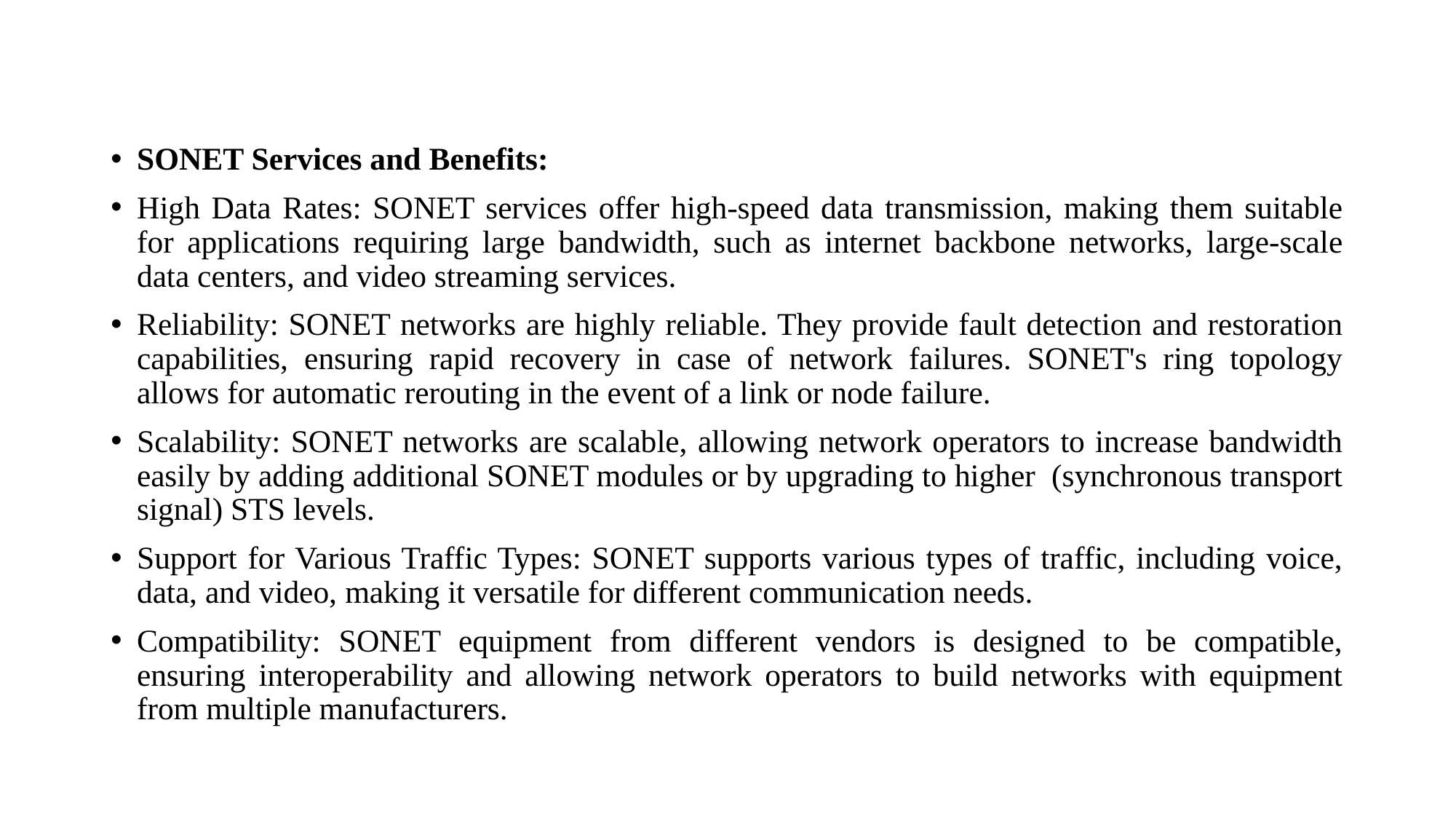

#
SONET Services and Benefits:
High Data Rates: SONET services offer high-speed data transmission, making them suitable for applications requiring large bandwidth, such as internet backbone networks, large-scale data centers, and video streaming services.
Reliability: SONET networks are highly reliable. They provide fault detection and restoration capabilities, ensuring rapid recovery in case of network failures. SONET's ring topology allows for automatic rerouting in the event of a link or node failure.
Scalability: SONET networks are scalable, allowing network operators to increase bandwidth easily by adding additional SONET modules or by upgrading to higher  (synchronous transport signal) STS levels.
Support for Various Traffic Types: SONET supports various types of traffic, including voice, data, and video, making it versatile for different communication needs.
Compatibility: SONET equipment from different vendors is designed to be compatible, ensuring interoperability and allowing network operators to build networks with equipment from multiple manufacturers.